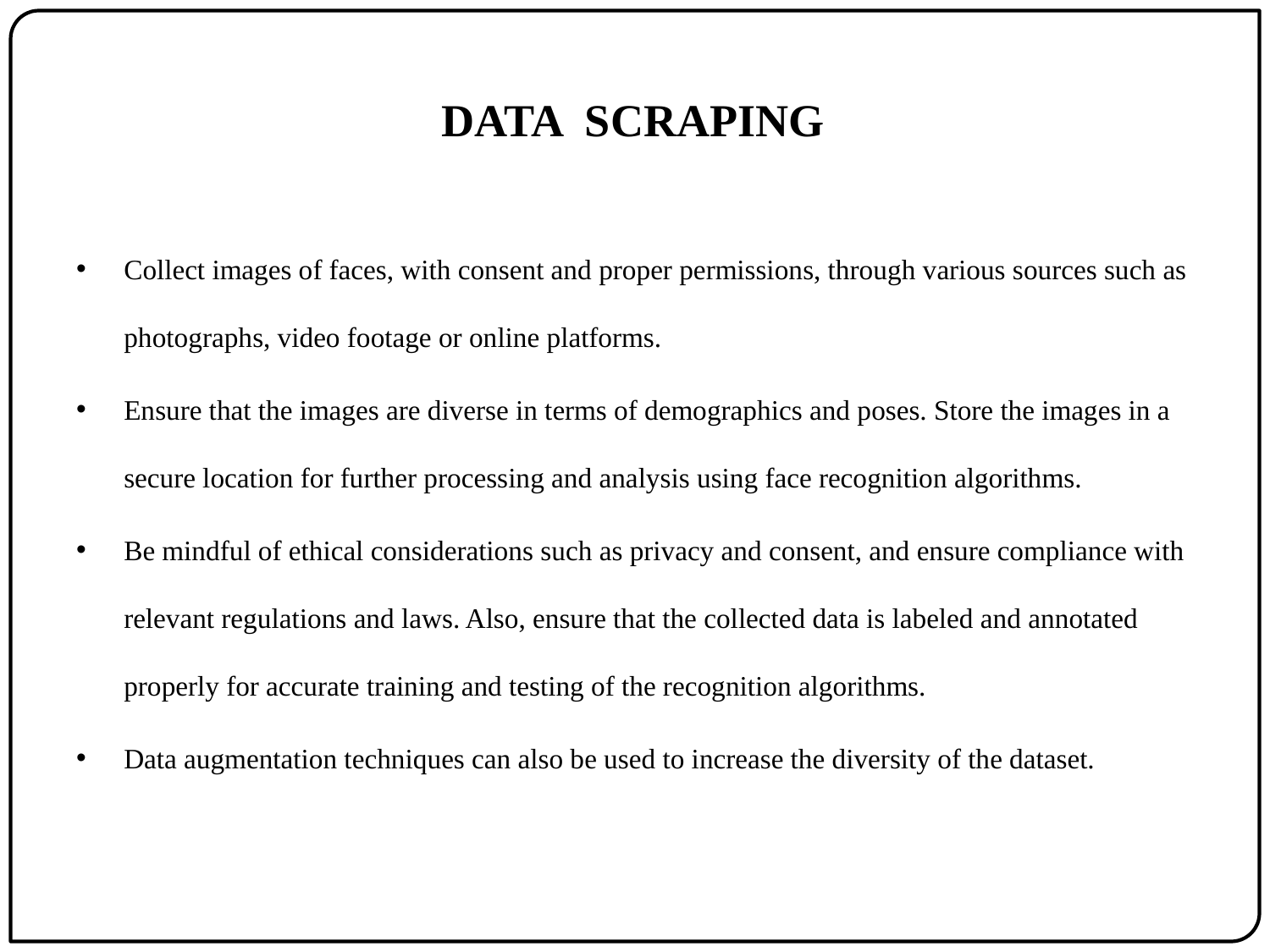

DATA  SCRAPING
Collect images of faces, with consent and proper permissions, through various sources such as photographs, video footage or online platforms.
Ensure that the images are diverse in terms of demographics and poses. Store the images in a secure location for further processing and analysis using face recognition algorithms.
Be mindful of ethical considerations such as privacy and consent, and ensure compliance with relevant regulations and laws. Also, ensure that the collected data is labeled and annotated properly for accurate training and testing of the recognition algorithms.
Data augmentation techniques can also be used to increase the diversity of the dataset.